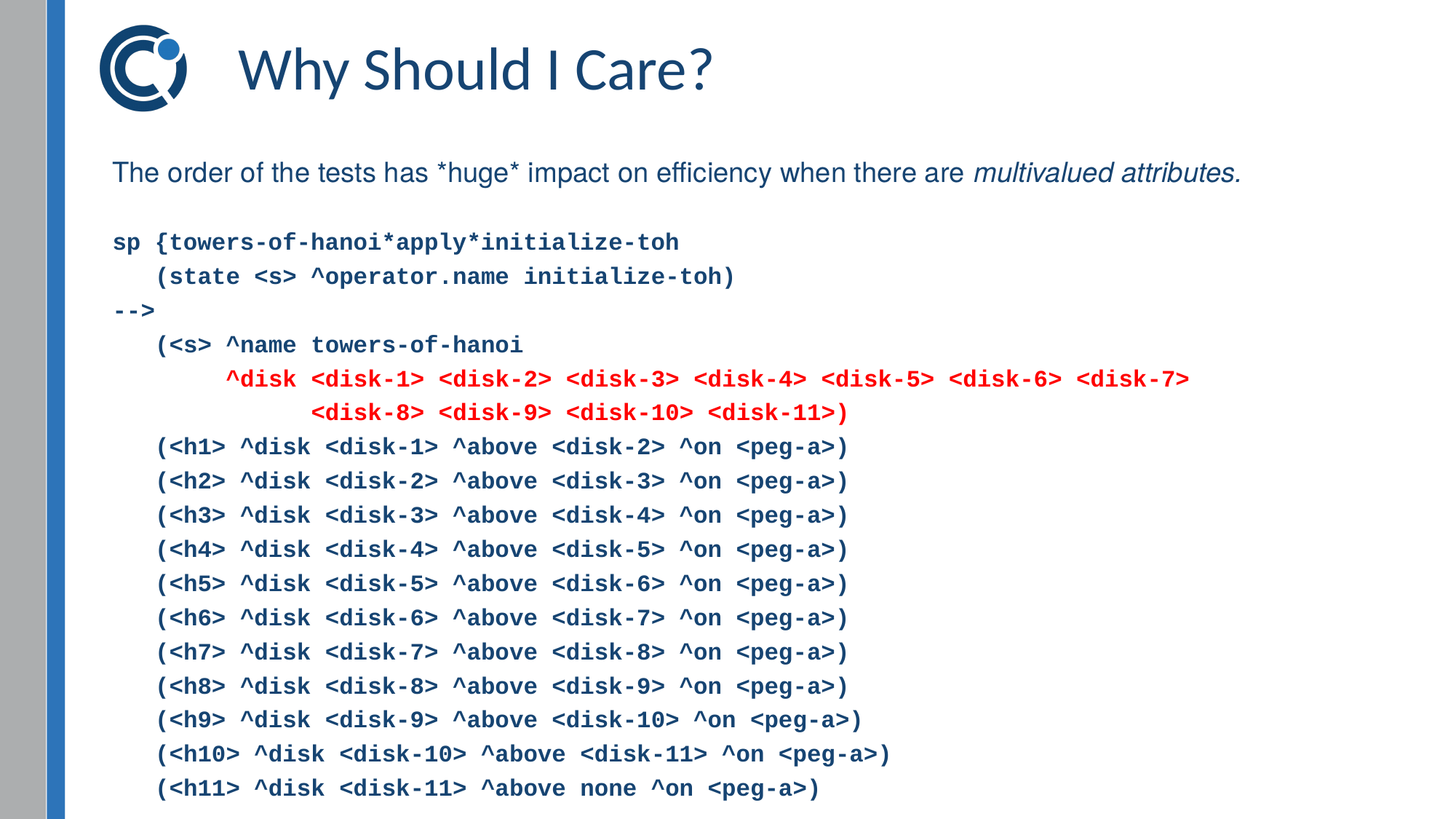

# Why Should I Care?
The order of the tests has *huge* impact on efficiency when there are multivalued attributes.

sp {towers-of-hanoi*apply*initialize-toh
   (state <s> ^operator.name initialize-toh)
-->
   (<s> ^name towers-of-hanoi
        ^disk <disk-1> <disk-2> <disk-3> <disk-4> <disk-5> <disk-6> <disk-7>
              <disk-8> <disk-9> <disk-10> <disk-11>)
   (<h1> ^disk <disk-1> ^above <disk-2> ^on <peg-a>)
   (<h2> ^disk <disk-2> ^above <disk-3> ^on <peg-a>)
   (<h3> ^disk <disk-3> ^above <disk-4> ^on <peg-a>)
   (<h4> ^disk <disk-4> ^above <disk-5> ^on <peg-a>)
   (<h5> ^disk <disk-5> ^above <disk-6> ^on <peg-a>)
   (<h6> ^disk <disk-6> ^above <disk-7> ^on <peg-a>)
   (<h7> ^disk <disk-7> ^above <disk-8> ^on <peg-a>)
   (<h8> ^disk <disk-8> ^above <disk-9> ^on <peg-a>)
   (<h9> ^disk <disk-9> ^above <disk-10> ^on <peg-a>)
   (<h10> ^disk <disk-10> ^above <disk-11> ^on <peg-a>)
   (<h11> ^disk <disk-11> ^above none ^on <peg-a>)